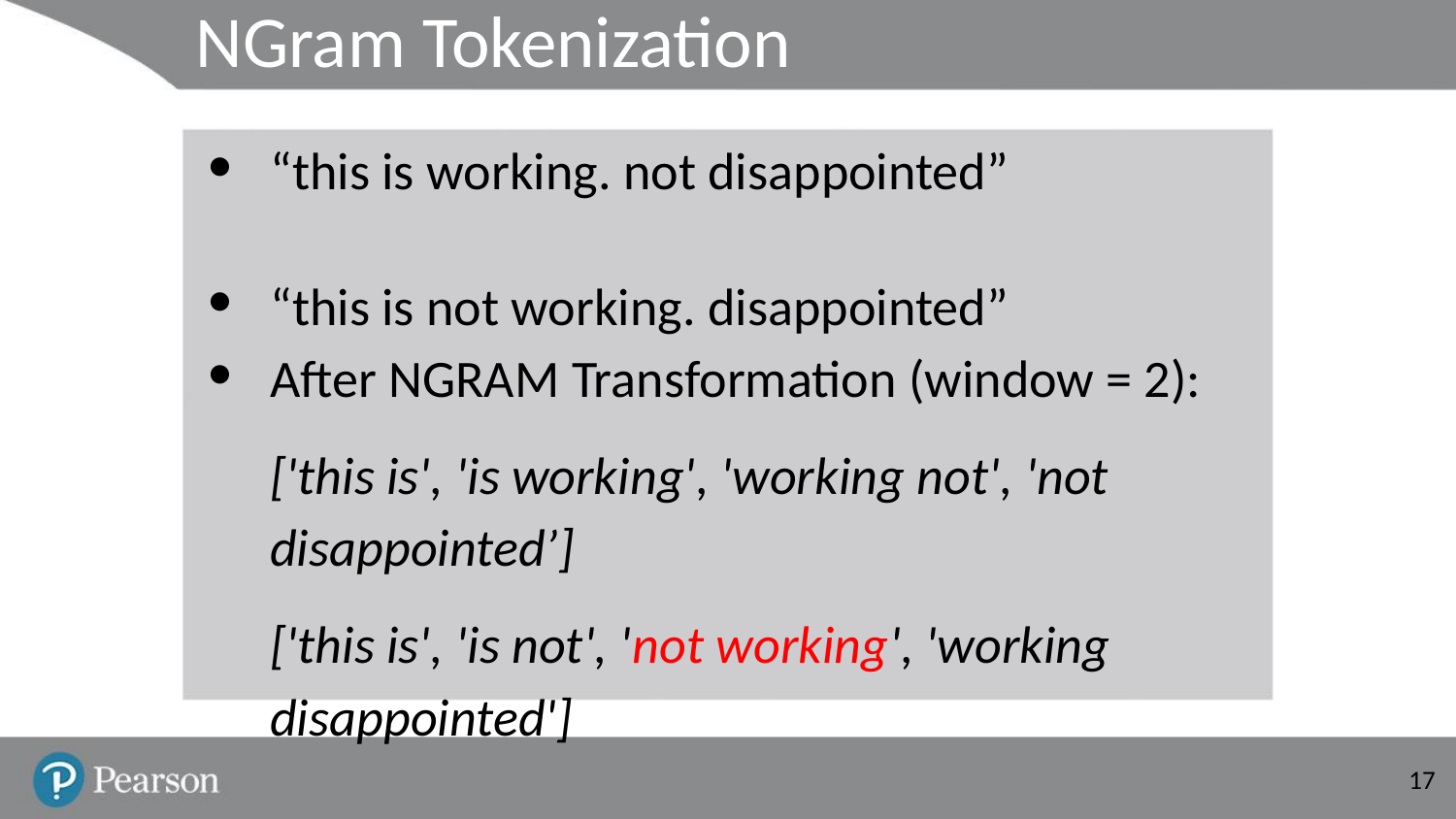

# NGram Tokenization
“this is working. not disappointed”
“this is not working. disappointed”
After NGRAM Transformation (window = 2):
['this is', 'is working', 'working not', 'not disappointed’]
['this is', 'is not', 'not working', 'working disappointed']
17